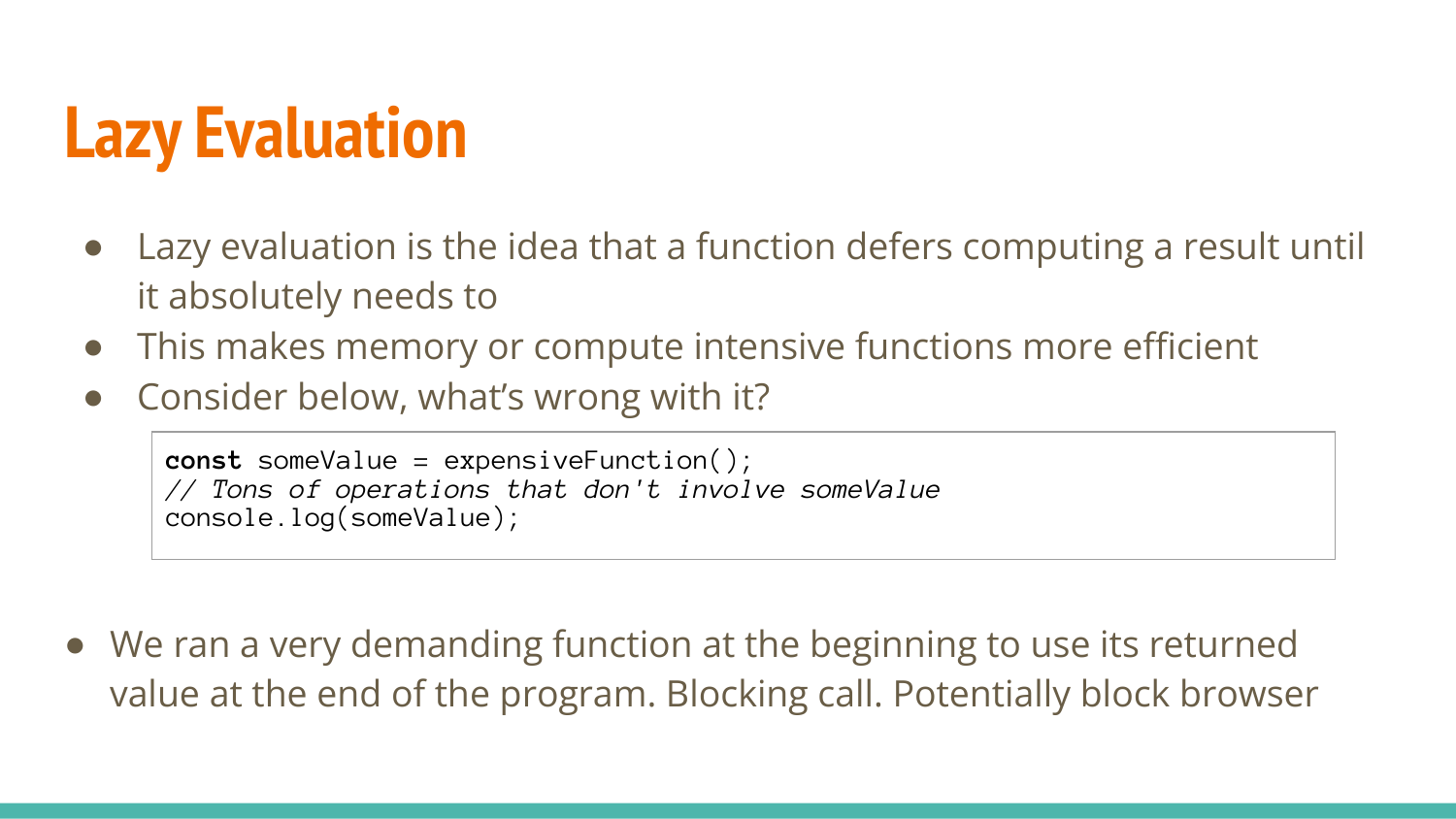

# Lazy Evaluation
Lazy evaluation is the idea that a function defers computing a result until it absolutely needs to
This makes memory or compute intensive functions more efficient
Consider below, what’s wrong with it?

We ran a very demanding function at the beginning to use its returned value at the end of the program. Blocking call. Potentially block browser
| const someValue = expensiveFunction(); // Tons of operations that don't involve someValue console.log(someValue); |
| --- |